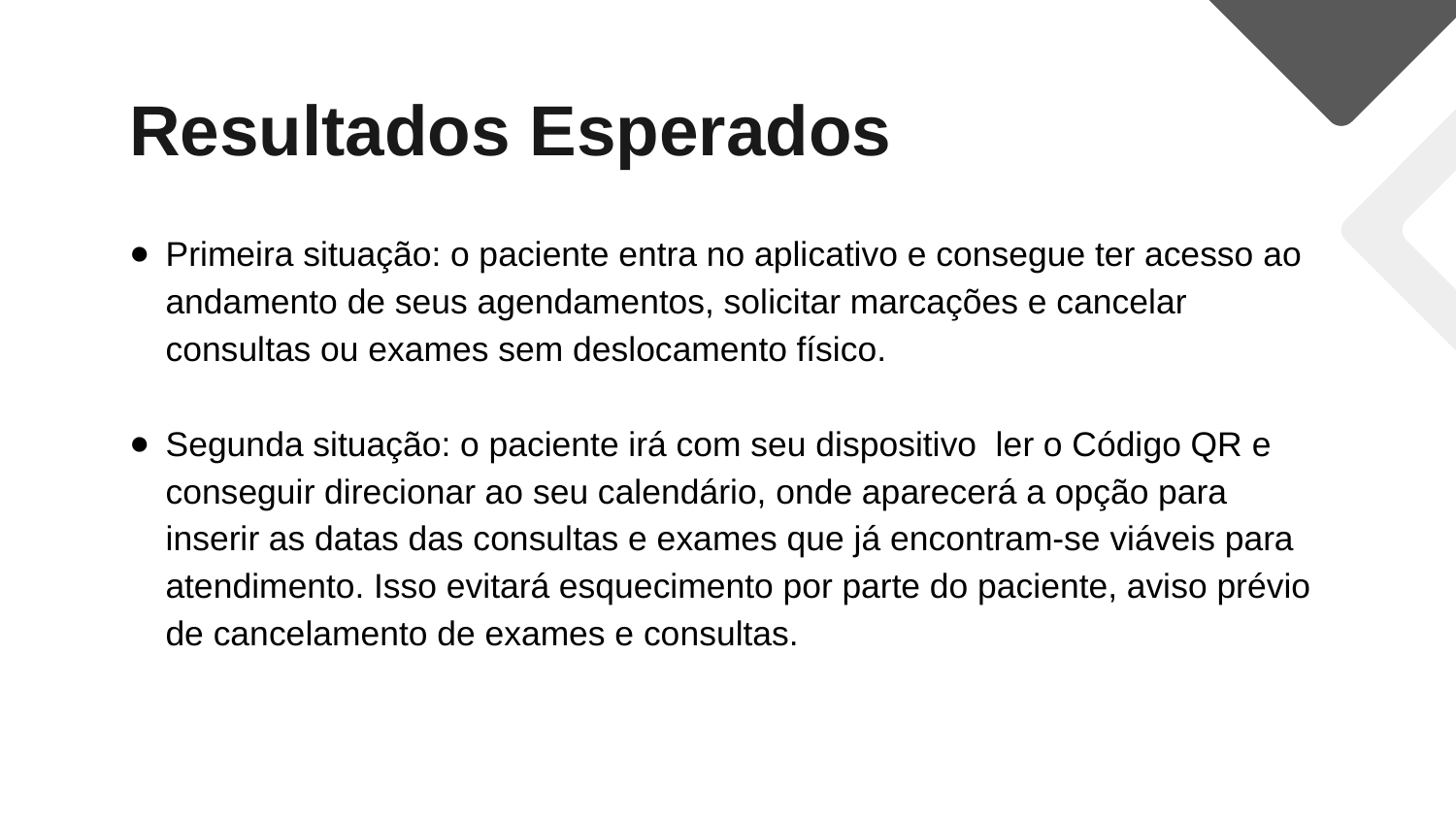

# Resultados Esperados
Primeira situação: o paciente entra no aplicativo e consegue ter acesso ao andamento de seus agendamentos, solicitar marcações e cancelar consultas ou exames sem deslocamento físico.

Segunda situação: o paciente irá com seu dispositivo  ler o Código QR e conseguir direcionar ao seu calendário, onde aparecerá a opção para inserir as datas das consultas e exames que já encontram-se viáveis para atendimento. Isso evitará esquecimento por parte do paciente, aviso prévio de cancelamento de exames e consultas.